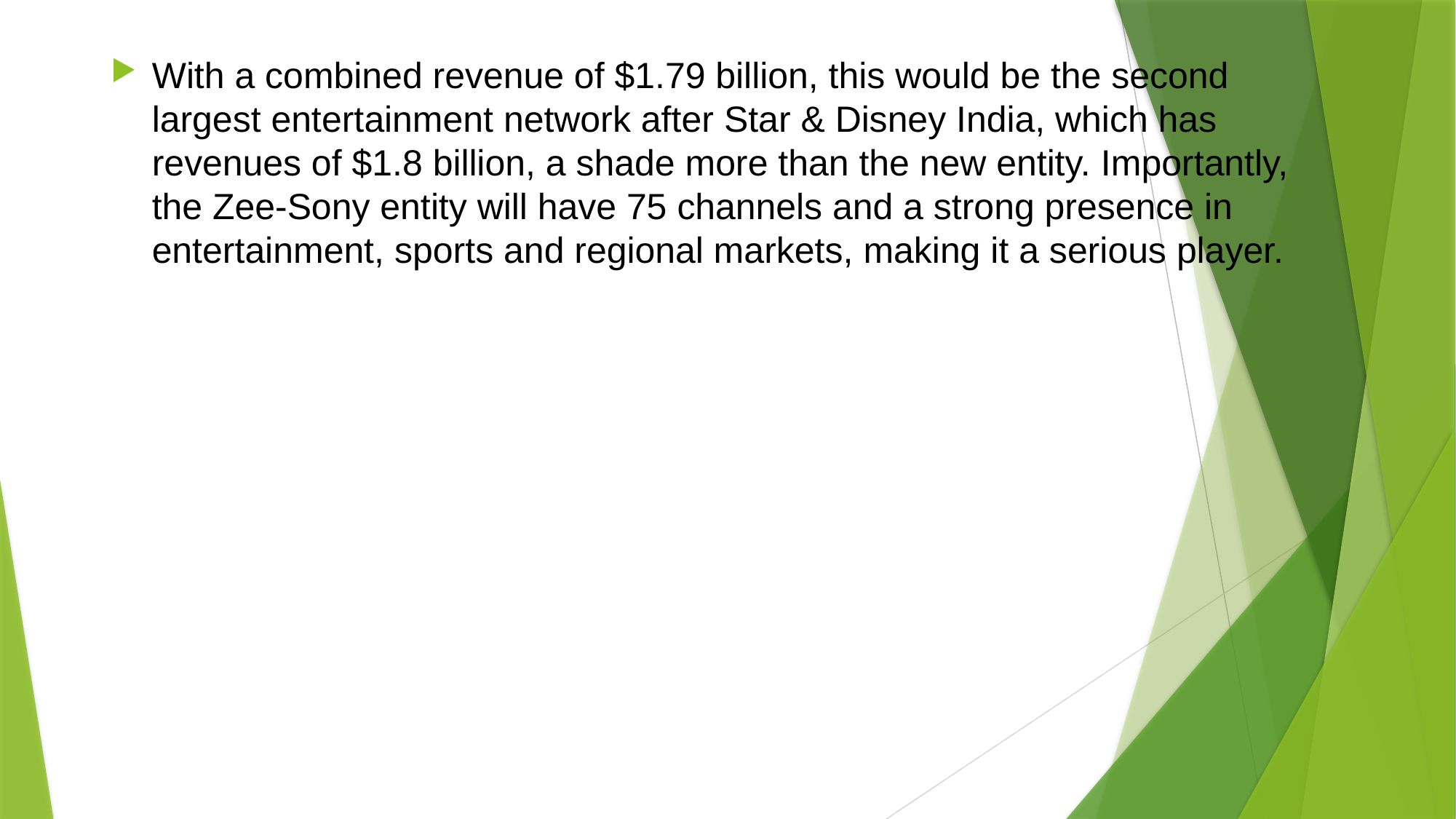

With a combined revenue of $1.79 billion, this would be the second largest entertainment network after Star & Disney India, which has revenues of $1.8 billion, a shade more than the new entity. Importantly, the Zee-Sony entity will have 75 channels and a strong presence in entertainment, sports and regional markets, making it a serious player.